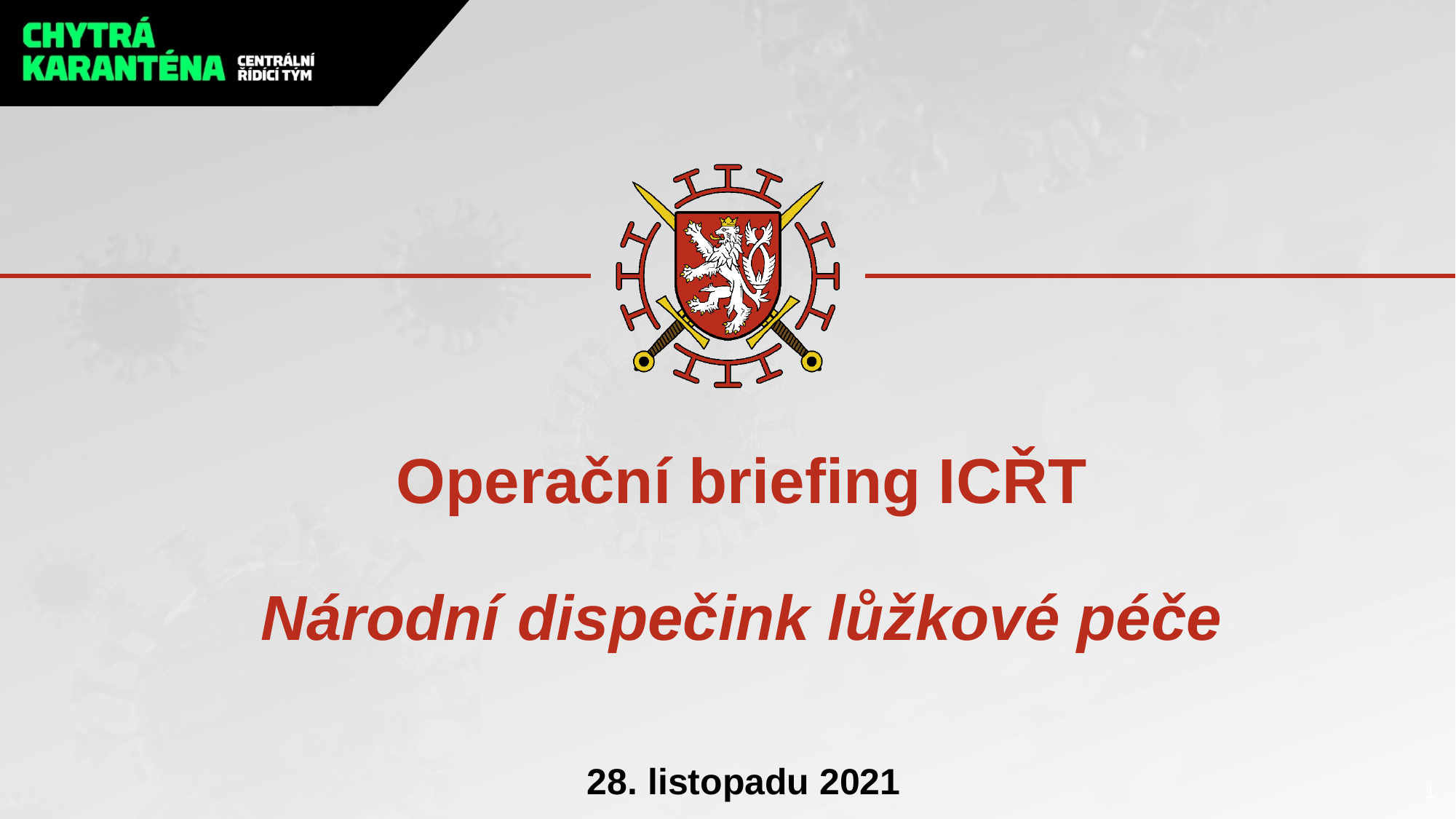

# Operační briefing ICŘT Národní dispečink lůžkové péče
28. listopadu 2021
1